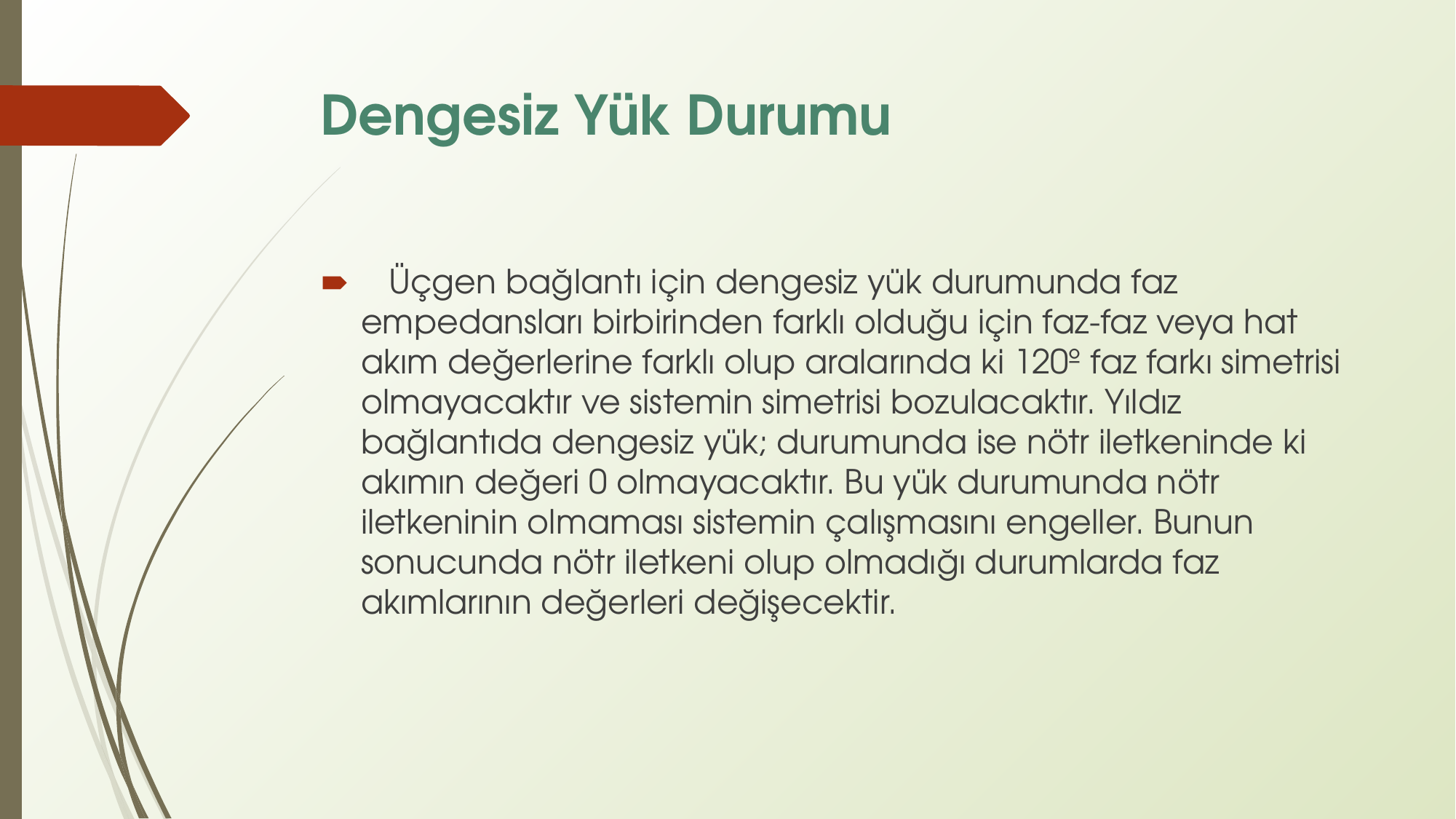

# Dengesiz Yük Durumu
   Üçgen bağlantı için dengesiz yük durumunda faz empedansları birbirinden farklı olduğu için faz-faz veya hat akım değerlerine farklı olup aralarında ki 120º faz farkı simetrisi olmayacaktır ve sistemin simetrisi bozulacaktır. Yıldız bağlantıda dengesiz yük; durumunda ise nötr iletkeninde ki akımın değeri 0 olmayacaktır. Bu yük durumunda nötr iletkeninin olmaması sistemin çalışmasını engeller. Bunun sonucunda nötr iletkeni olup olmadığı durumlarda faz akımlarının değerleri değişecektir.